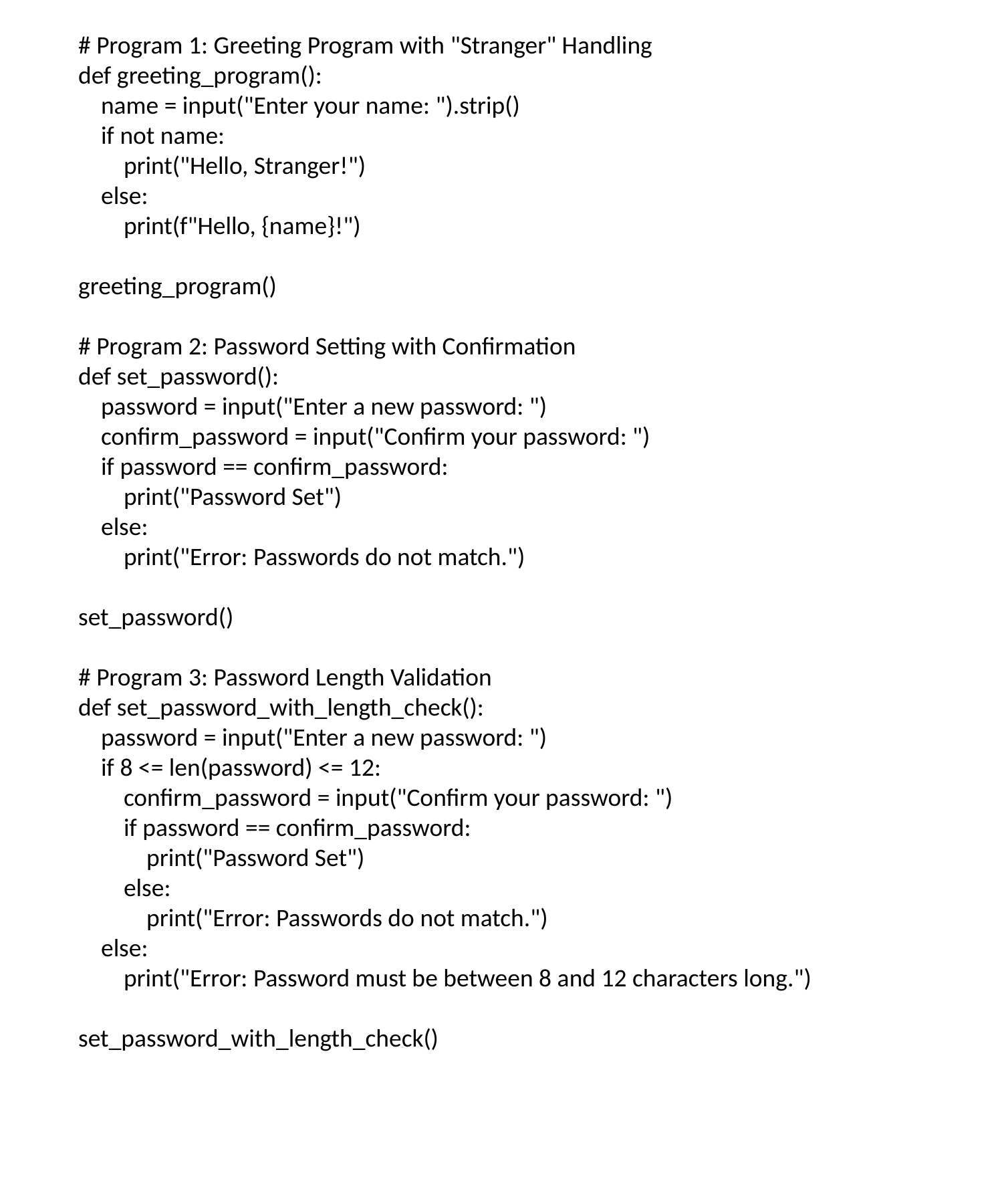

# Program 1: Greeting Program with "Stranger" Handling
def greeting_program():
    name = input("Enter your name: ").strip()
    if not name:
        print("Hello, Stranger!")
    else:
        print(f"Hello, {name}!")

greeting_program()

# Program 2: Password Setting with Confirmation
def set_password():
    password = input("Enter a new password: ")
    confirm_password = input("Confirm your password: ")
    if password == confirm_password:
        print("Password Set")
    else:
        print("Error: Passwords do not match.")

set_password()

# Program 3: Password Length Validation
def set_password_with_length_check():
    password = input("Enter a new password: ")
    if 8 <= len(password) <= 12:
        confirm_password = input("Confirm your password: ")
        if password == confirm_password:
            print("Password Set")
        else:
            print("Error: Passwords do not match.")
    else:
        print("Error: Password must be between 8 and 12 characters long.")

set_password_with_length_check()